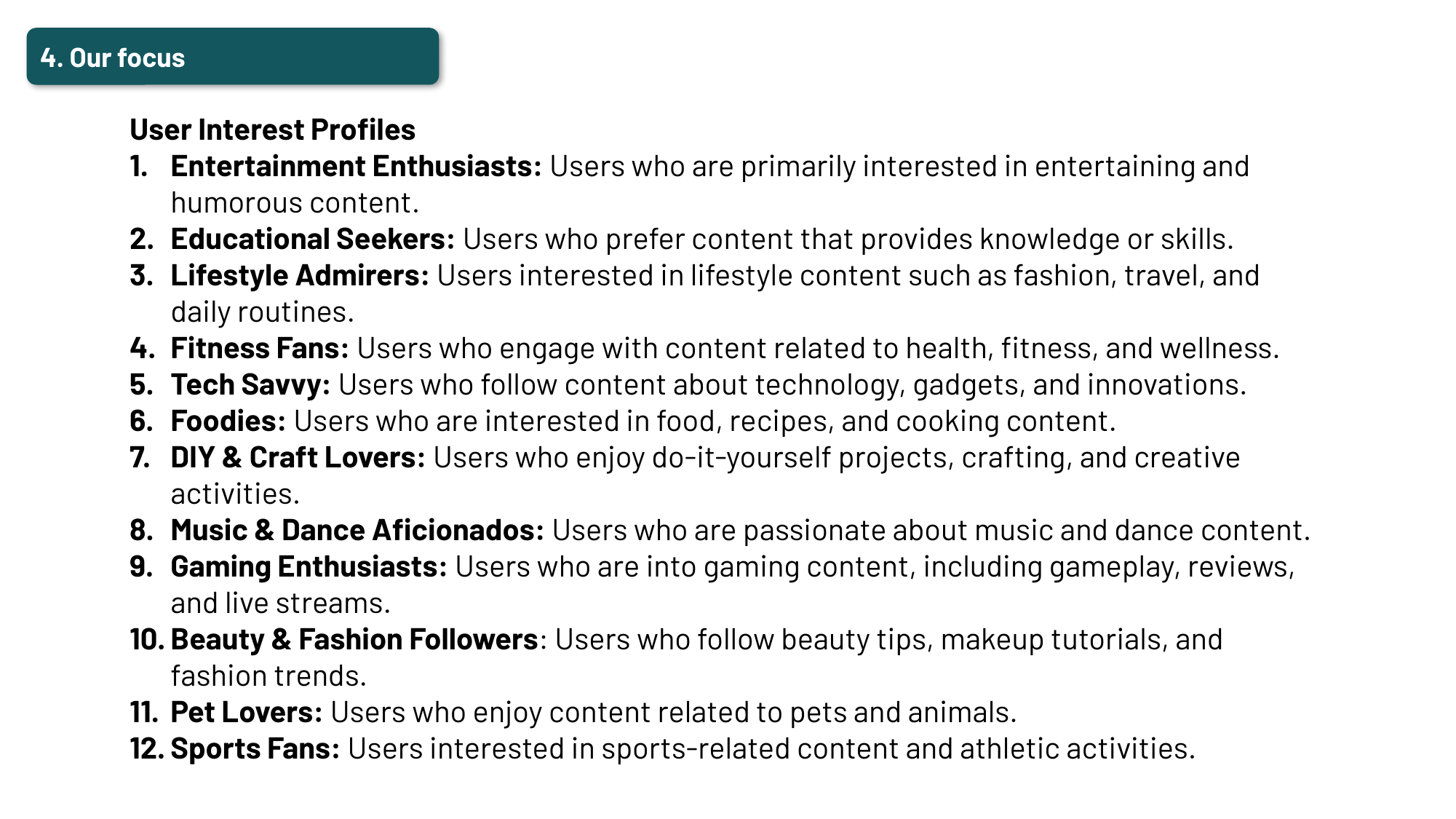

4. Our focus
User Interest Profiles
Entertainment Enthusiasts: Users who are primarily interested in entertaining and humorous content.
Educational Seekers: Users who prefer content that provides knowledge or skills.
Lifestyle Admirers: Users interested in lifestyle content such as fashion, travel, and daily routines.
Fitness Fans: Users who engage with content related to health, fitness, and wellness.
Tech Savvy: Users who follow content about technology, gadgets, and innovations.
Foodies: Users who are interested in food, recipes, and cooking content.
DIY & Craft Lovers: Users who enjoy do-it-yourself projects, crafting, and creative activities.
Music & Dance Aficionados: Users who are passionate about music and dance content.
Gaming Enthusiasts: Users who are into gaming content, including gameplay, reviews, and live streams.
Beauty & Fashion Followers: Users who follow beauty tips, makeup tutorials, and fashion trends.
Pet Lovers: Users who enjoy content related to pets and animals.
Sports Fans: Users interested in sports-related content and athletic activities.